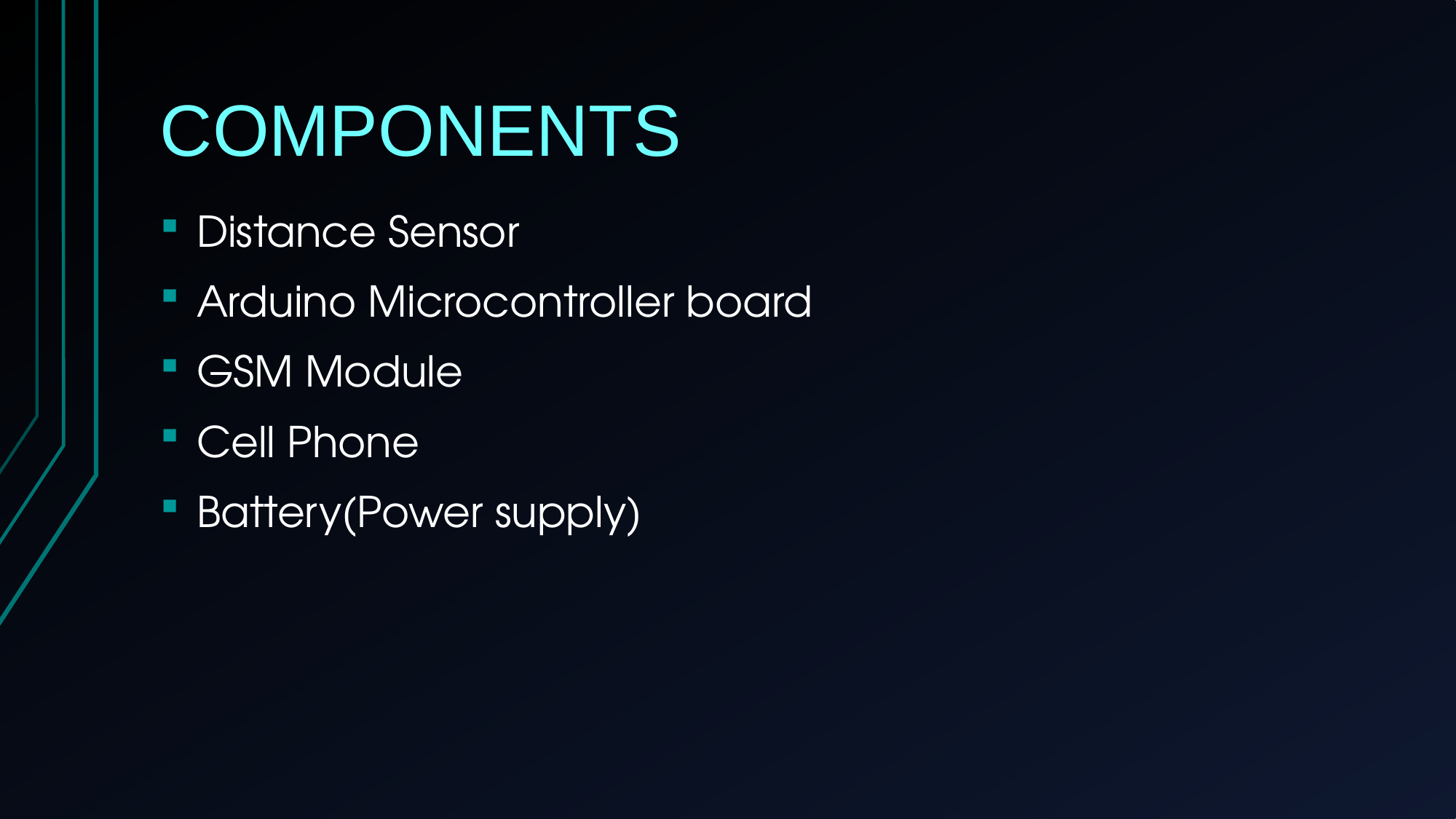

# COMPONENTS
Distance Sensor
Arduino Microcontroller board
GSM Module
Cell Phone
Battery(Power supply)